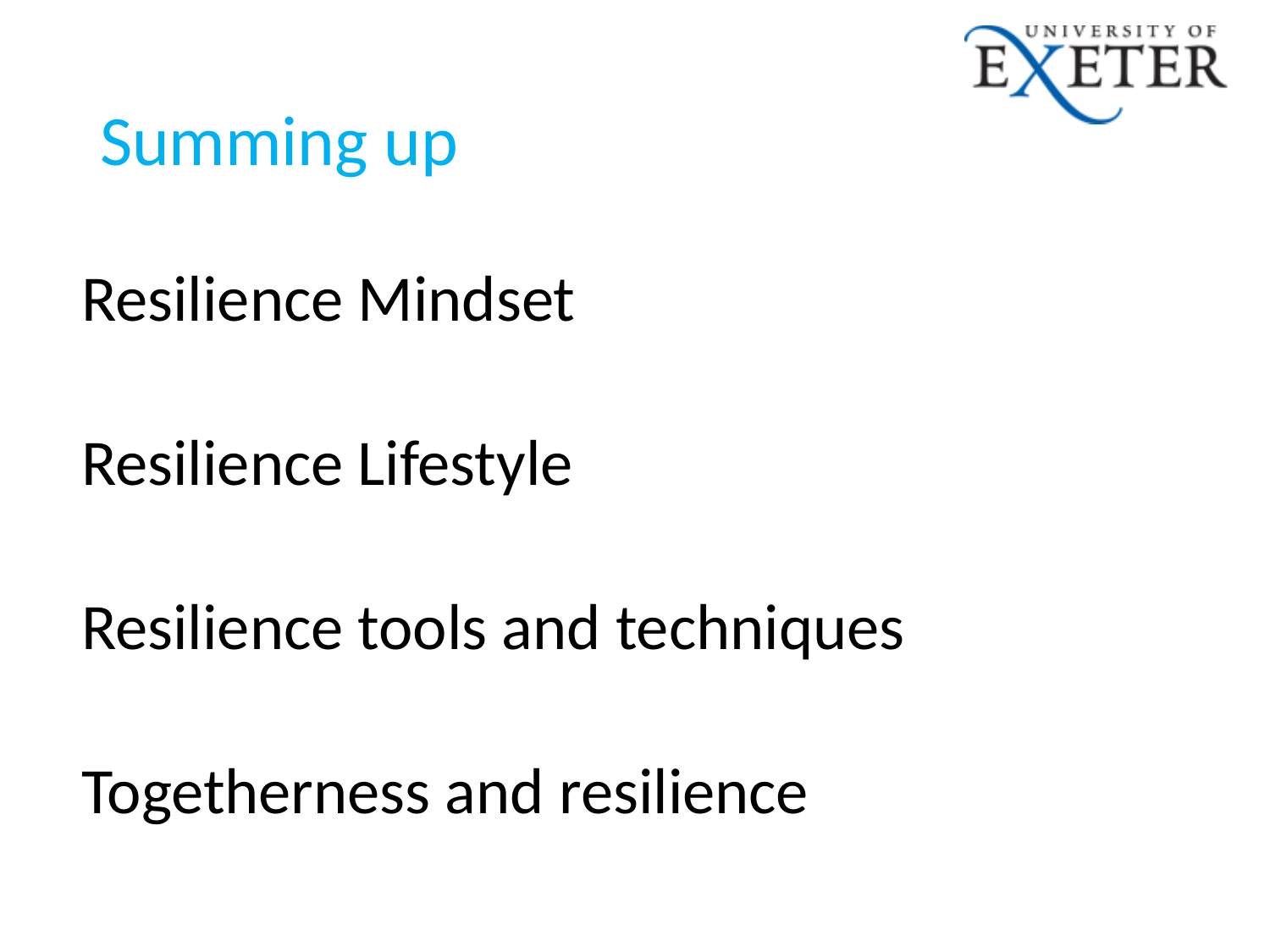

# Summing up

Resilience Mindset

Resilience Lifestyle

Resilience tools and techniques

Togetherness and resilience